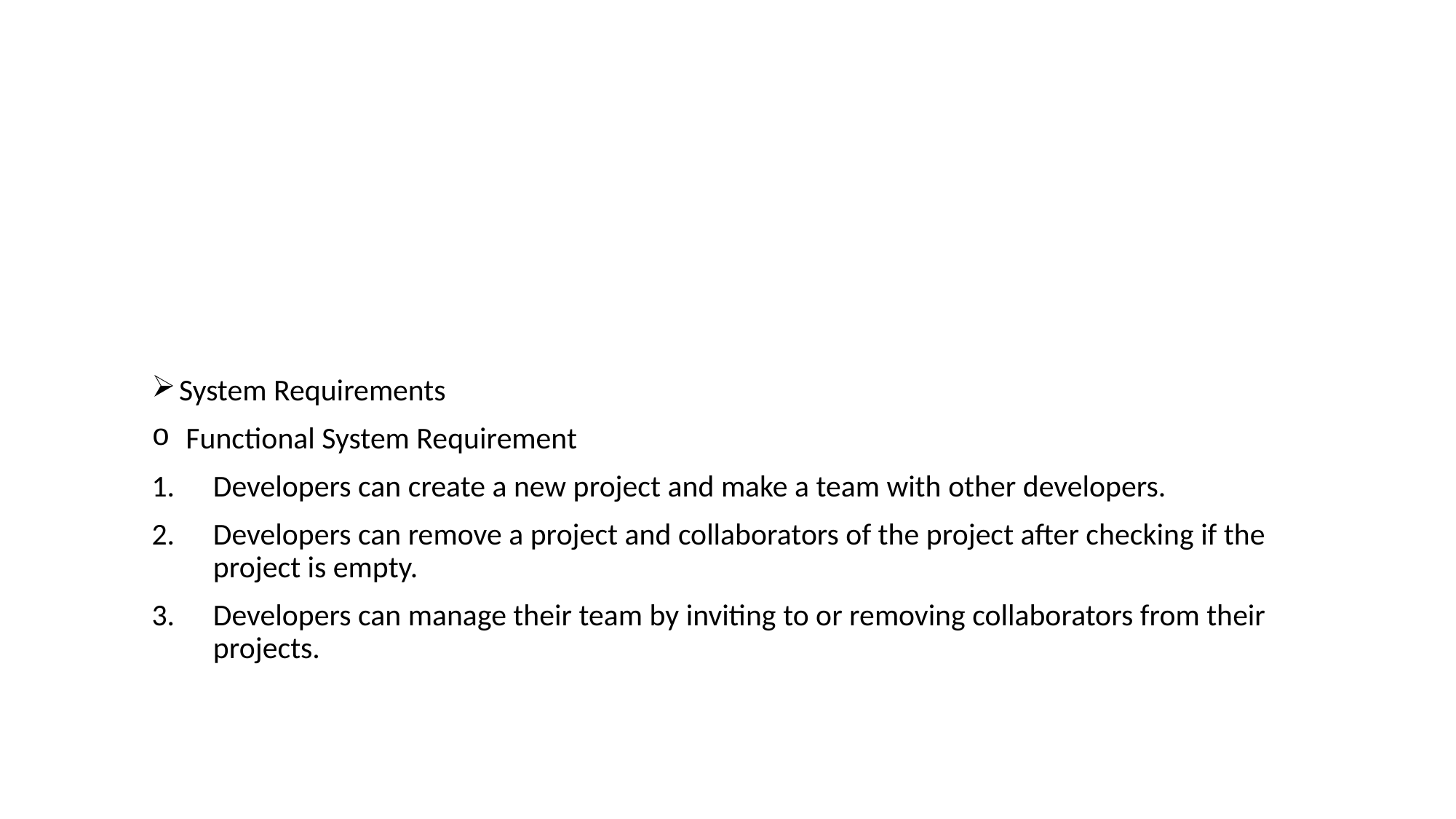

# Requirements
System Requirements
 Functional System Requirement
Developers can create a new project and make a team with other developers.
Developers can remove a project and collaborators of the project after checking if the project is empty.
Developers can manage their team by inviting to or removing collaborators from their projects.